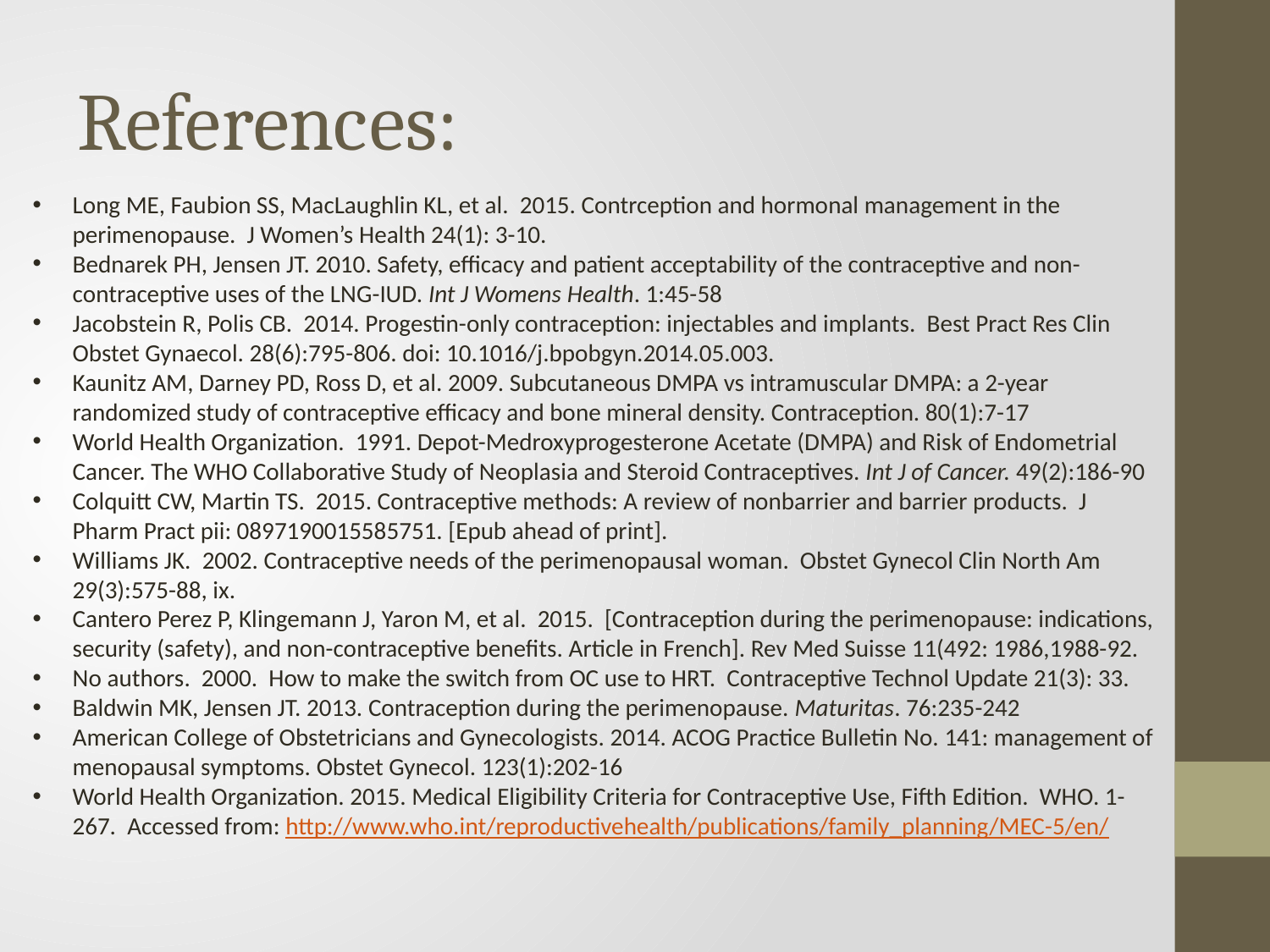

# References:
Long ME, Faubion SS, MacLaughlin KL, et al.  2015. Contrception and hormonal management in the perimenopause.  J Women’s Health 24(1): 3-10.
Bednarek PH, Jensen JT. 2010. Safety, efficacy and patient acceptability of the contraceptive and non-contraceptive uses of the LNG-IUD. Int J Womens Health. 1:45-58
Jacobstein R, Polis CB.  2014. Progestin-only contraception: injectables and implants.  Best Pract Res Clin Obstet Gynaecol. 28(6):795-806. doi: 10.1016/j.bpobgyn.2014.05.003.
Kaunitz AM, Darney PD, Ross D, et al. 2009. Subcutaneous DMPA vs intramuscular DMPA: a 2-year randomized study of contraceptive efficacy and bone mineral density. Contraception. 80(1):7-17
World Health Organization.  1991. Depot-Medroxyprogesterone Acetate (DMPA) and Risk of Endometrial Cancer. The WHO Collaborative Study of Neoplasia and Steroid Contraceptives. Int J of Cancer. 49(2):186-90
Colquitt CW, Martin TS.  2015. Contraceptive methods: A review of nonbarrier and barrier products.  J Pharm Pract pii: 0897190015585751. [Epub ahead of print].
Williams JK.  2002. Contraceptive needs of the perimenopausal woman.  Obstet Gynecol Clin North Am 29(3):575-88, ix.
Cantero Perez P, Klingemann J, Yaron M, et al.  2015.  [Contraception during the perimenopause: indications, security (safety), and non-contraceptive benefits. Article in French]. Rev Med Suisse 11(492: 1986,1988-92.
No authors.  2000.  How to make the switch from OC use to HRT.  Contraceptive Technol Update 21(3): 33.
Baldwin MK, Jensen JT. 2013. Contraception during the perimenopause. Maturitas. 76:235-242
American College of Obstetricians and Gynecologists. 2014. ACOG Practice Bulletin No. 141: management of menopausal symptoms. Obstet Gynecol. 123(1):202-16
World Health Organization. 2015. Medical Eligibility Criteria for Contraceptive Use, Fifth Edition.  WHO. 1-267.  Accessed from: http://www.who.int/reproductivehealth/publications/family_planning/MEC-5/en/